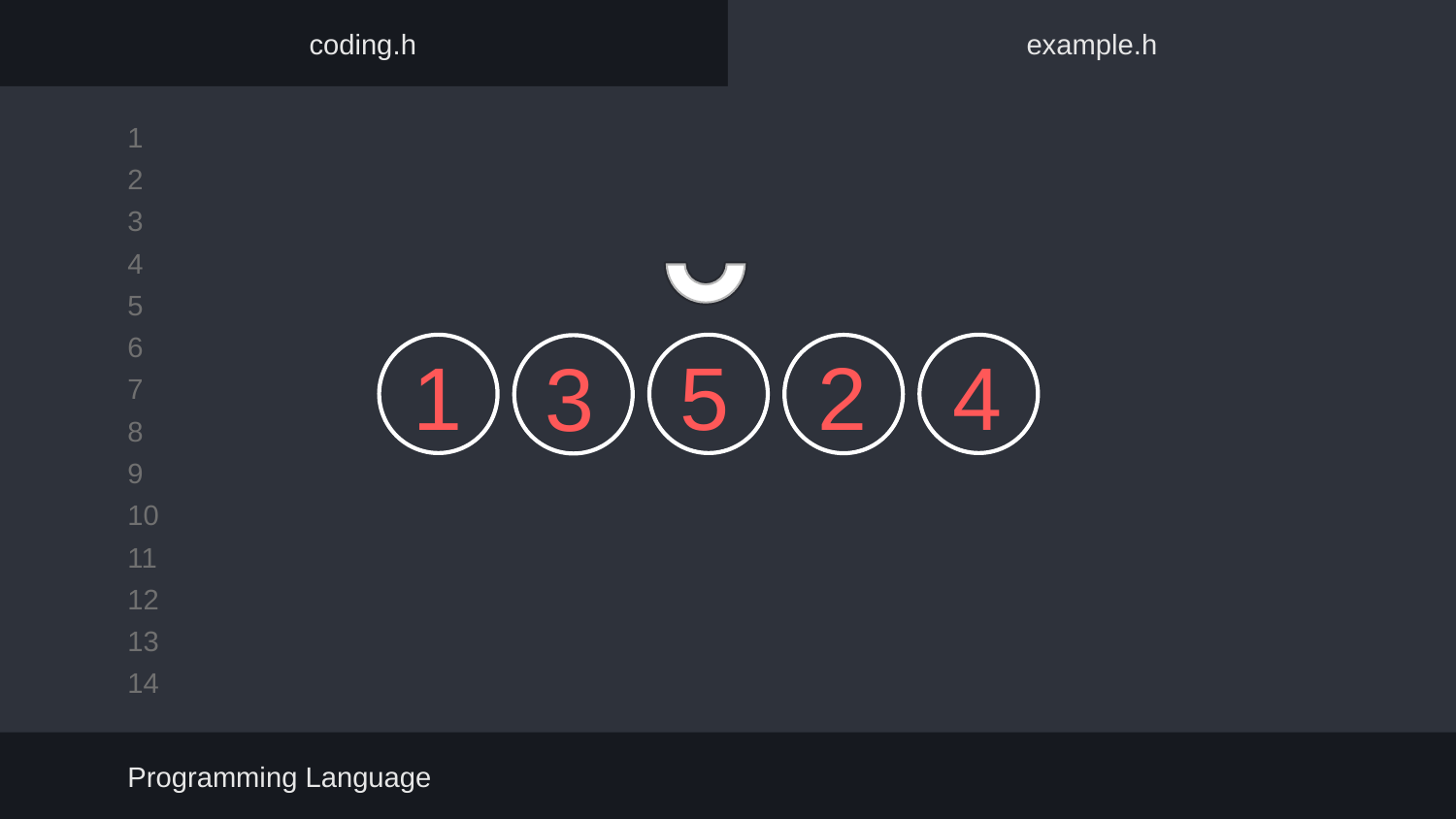

coding.h
example.h

1

4

2

5

3

Programming Language